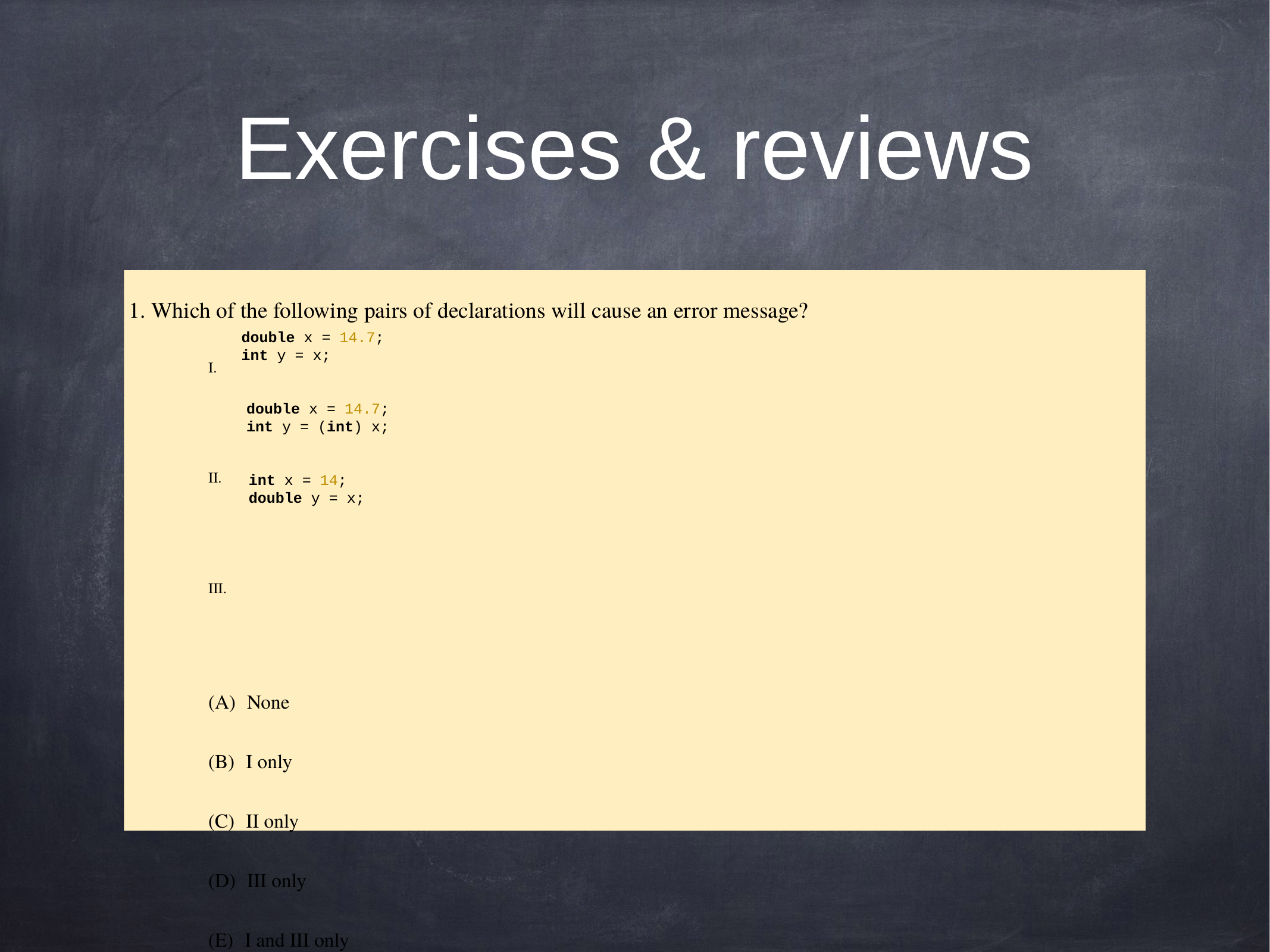

# Exercises & reviews
1. Which of the following pairs of declarations will cause an error message?
I.

II.

III.

(A)  None
(B)  I only
(C)  II only
(D)  III only
(E)  I and III only
double x = 14.7;
int y = x;
double x = 14.7;
int y = (int) x;
int x = 14;
double y = x;